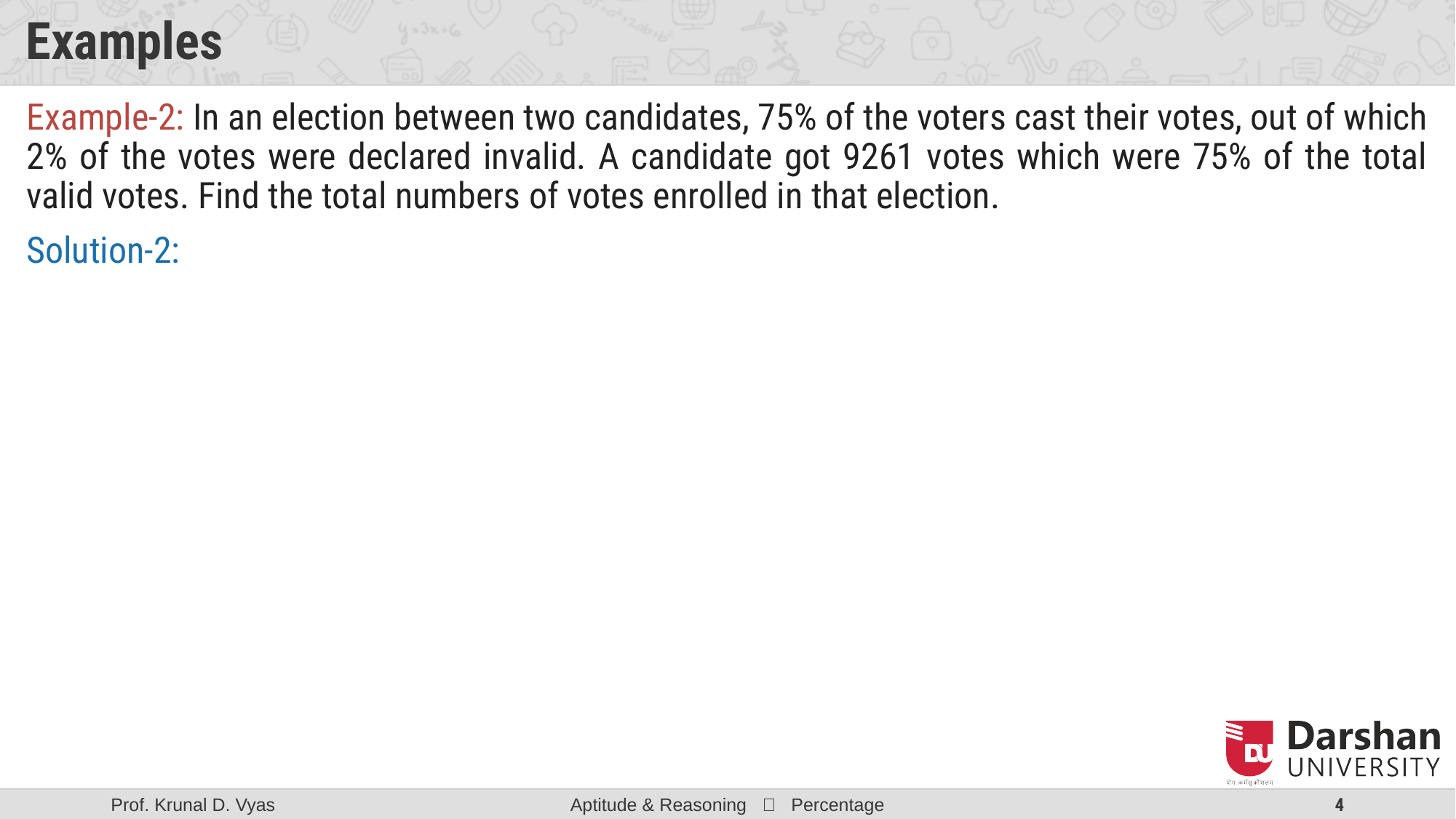

# Examples
Example-2: In an election between two candidates, 75% of the voters cast their votes, out of which 2% of the votes were declared invalid. A candidate got 9261 votes which were 75% of the total valid votes. Find the total numbers of votes enrolled in that election.
Solution-2: